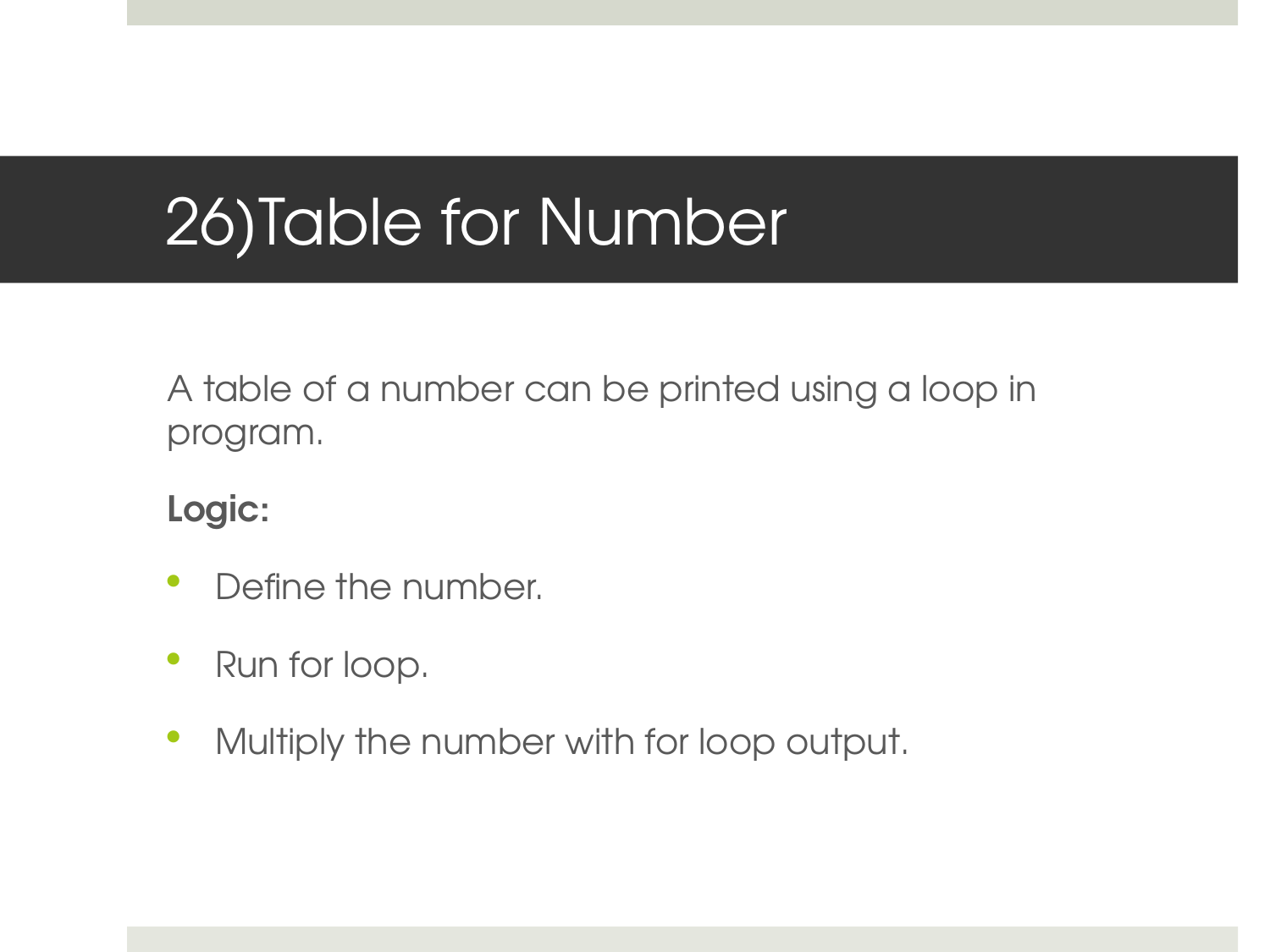

# 26)Table for Number
A table of a number can be printed using a loop in program.
Logic:
Define the number.
Run for loop.
Multiply the number with for loop output.